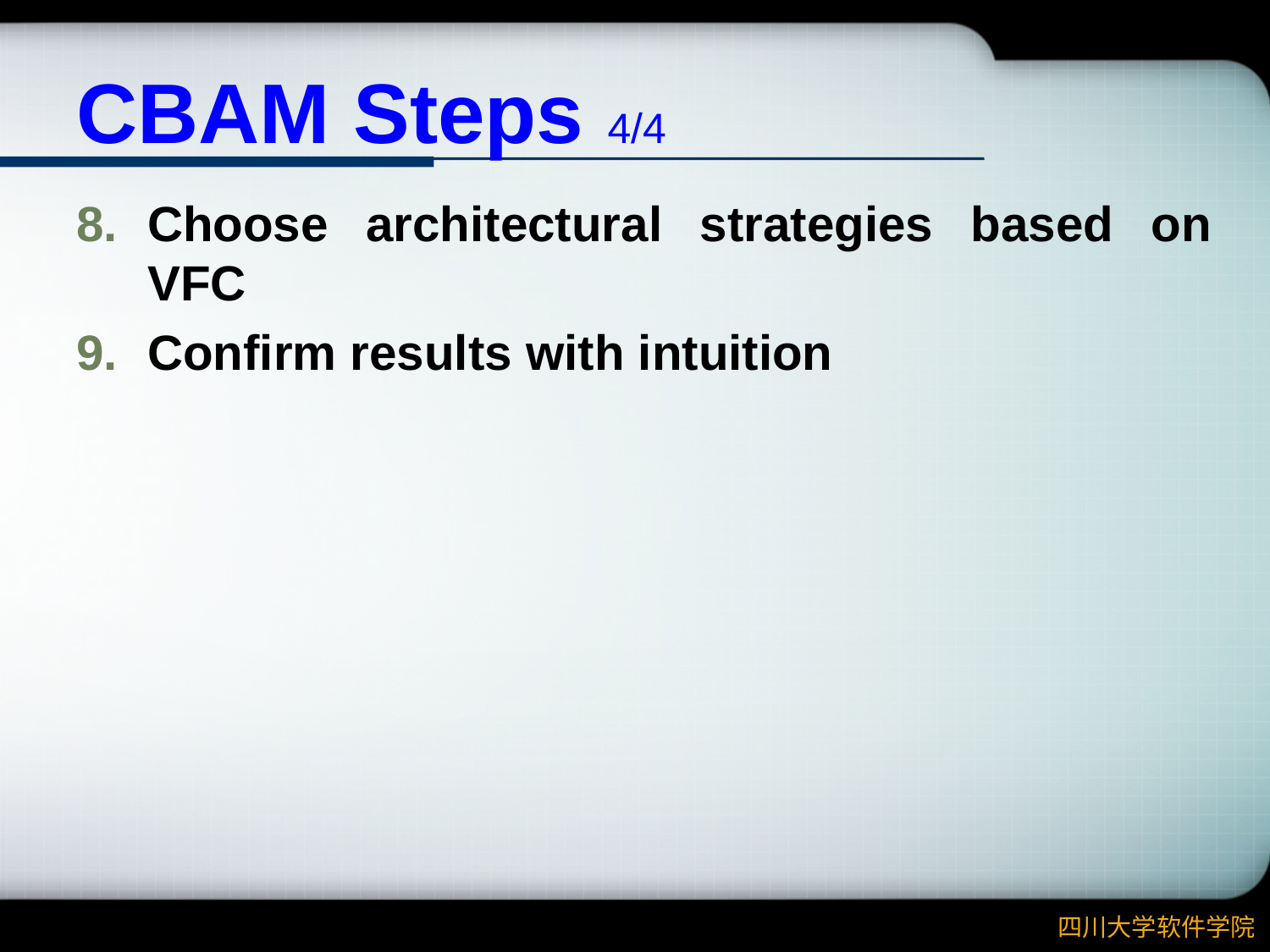

# CBAM Steps 4/4
Choose architectural strategies based on VFC
Confirm results with intuition